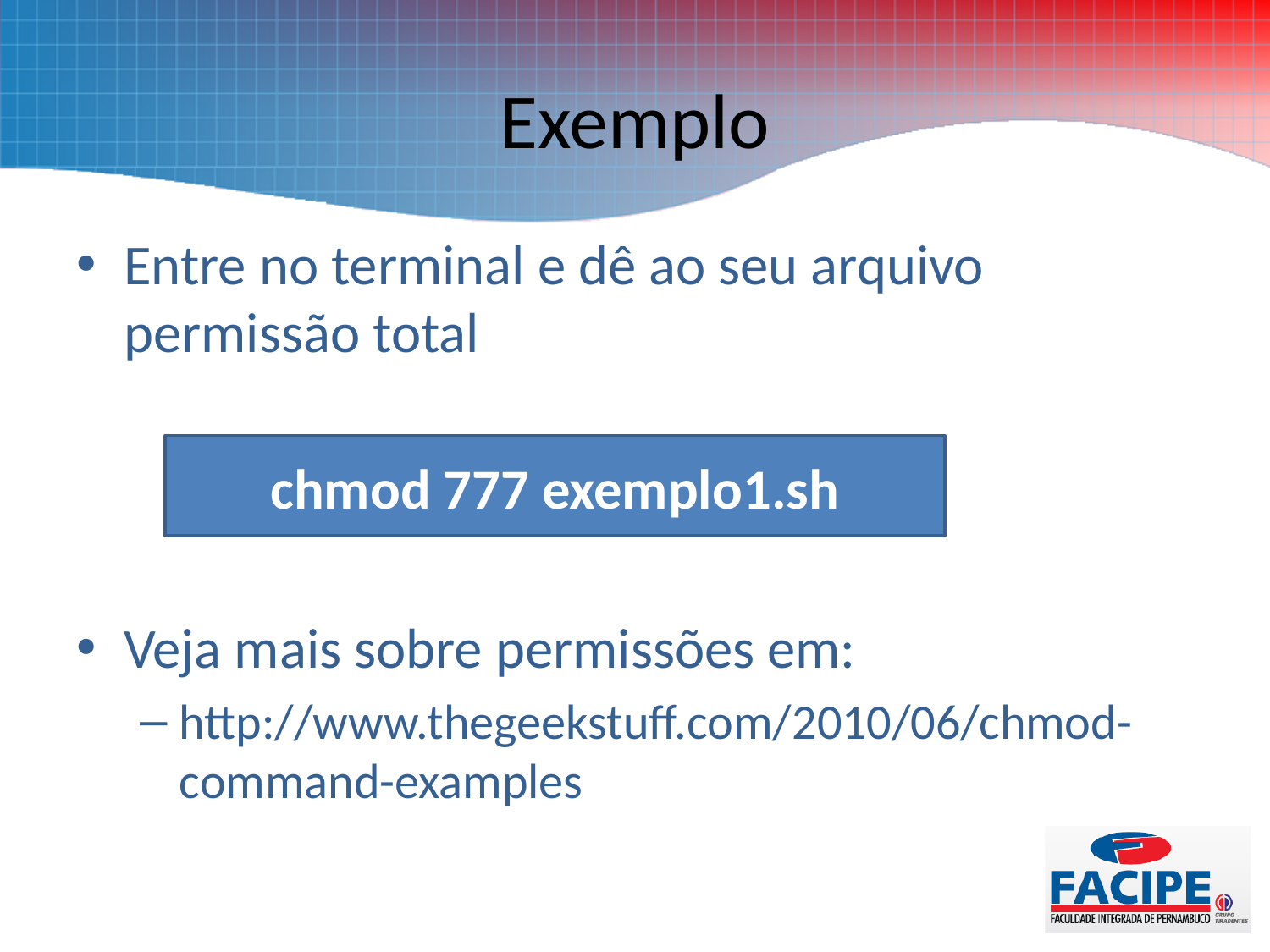

# Exemplo
Entre no terminal e dê ao seu arquivo permissão total

Veja mais sobre permissões em:
http://www.thegeekstuff.com/2010/06/chmod-command-examples

chmod 777 exemplo1.sh